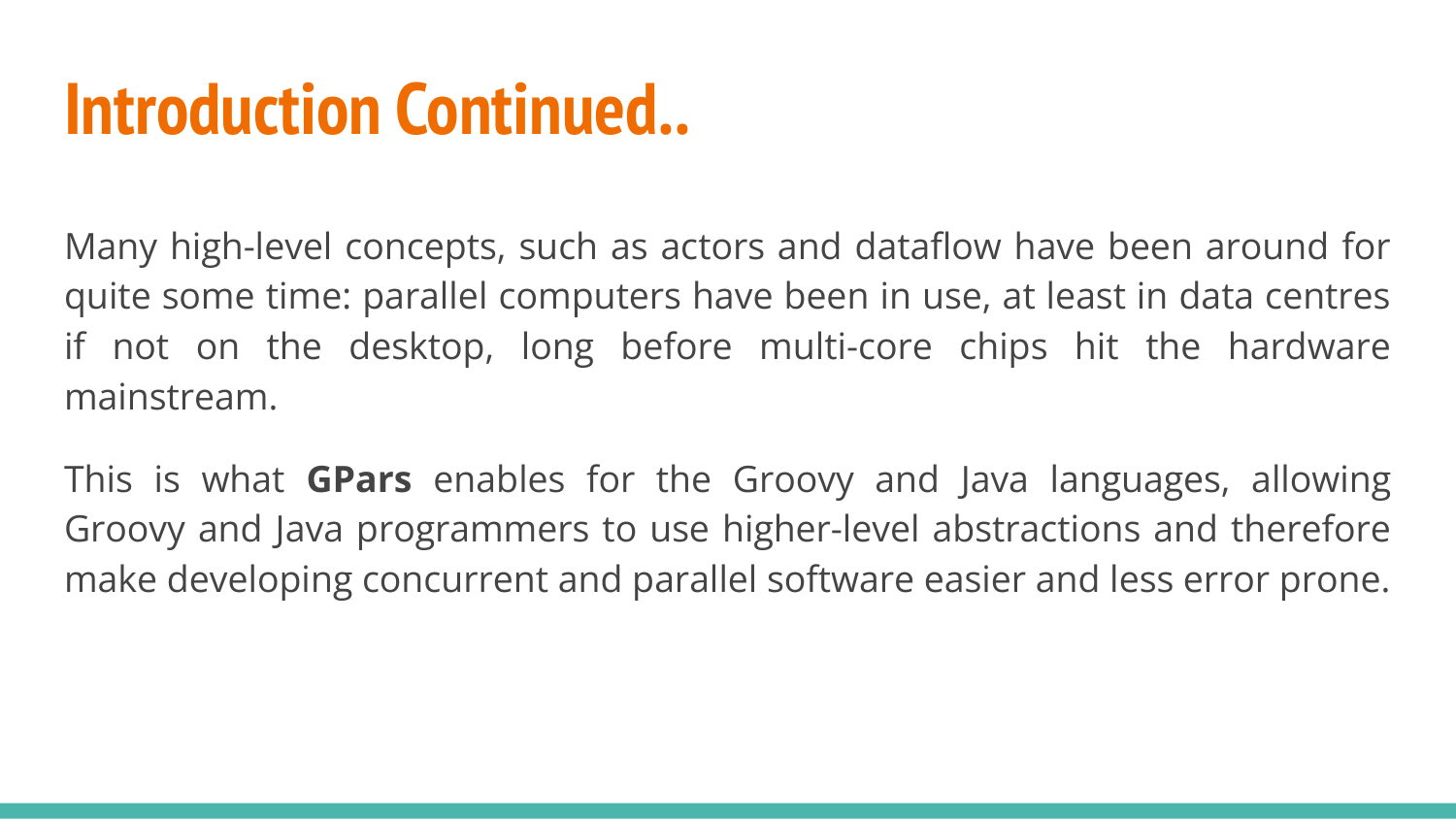

# Introduction Continued..
Many high-level concepts, such as actors and dataflow have been around for quite some time: parallel computers have been in use, at least in data centres if not on the desktop, long before multi-core chips hit the hardware mainstream.
This is what GPars enables for the Groovy and Java languages, allowing Groovy and Java programmers to use higher-level abstractions and therefore make developing concurrent and parallel software easier and less error prone.